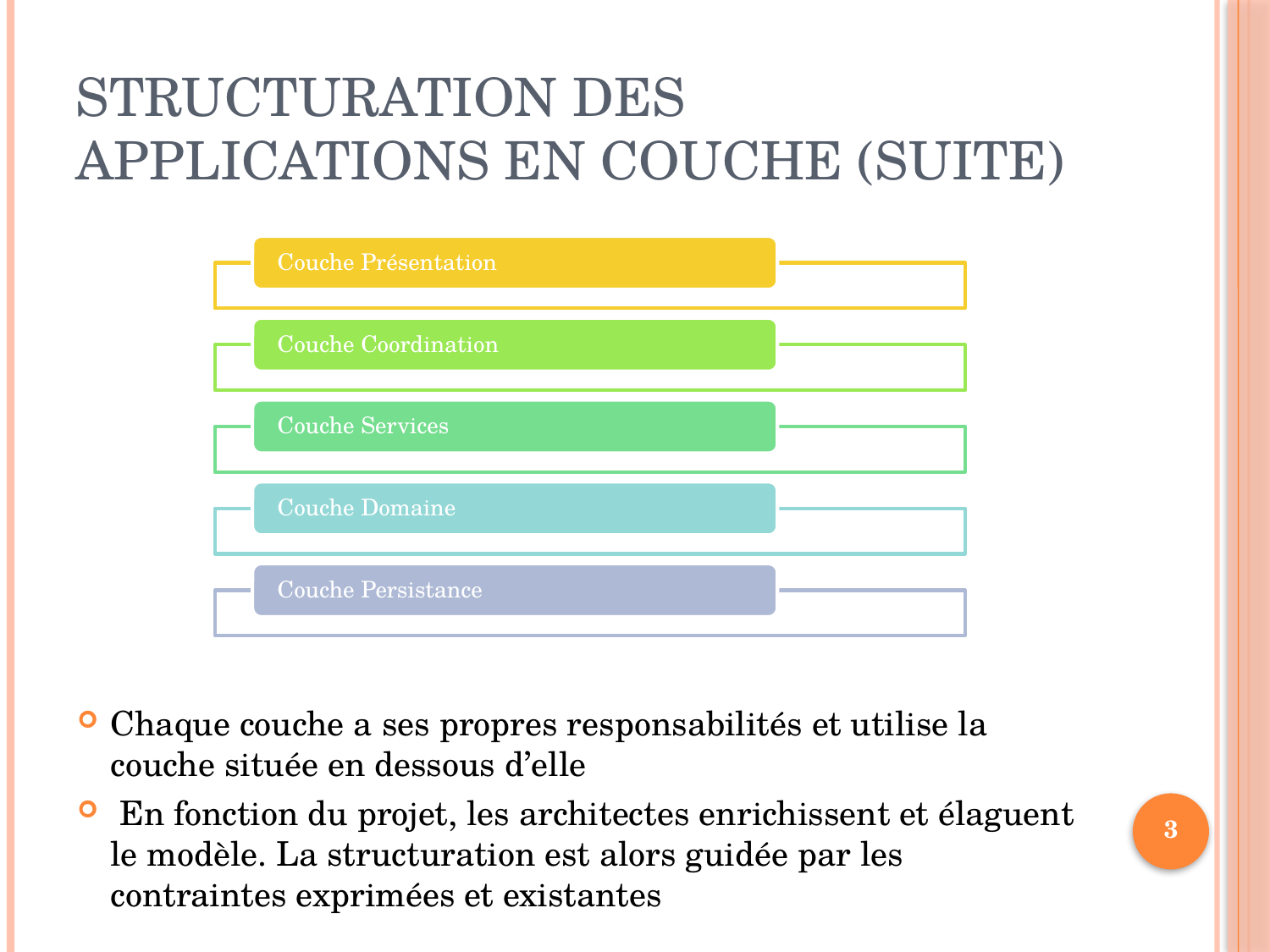

# Structuration des applications EN COUCHE (Suite)
Couche Présentation
Couche Coordination
Couche Services
Couche Domaine
Couche Persistance
Chaque couche a ses propres responsabilités et utilise la couche située en dessous d’elle
 En fonction du projet, les architectes enrichissent et élaguent le modèle. La structuration est alors guidée par les contraintes exprimées et existantes
3